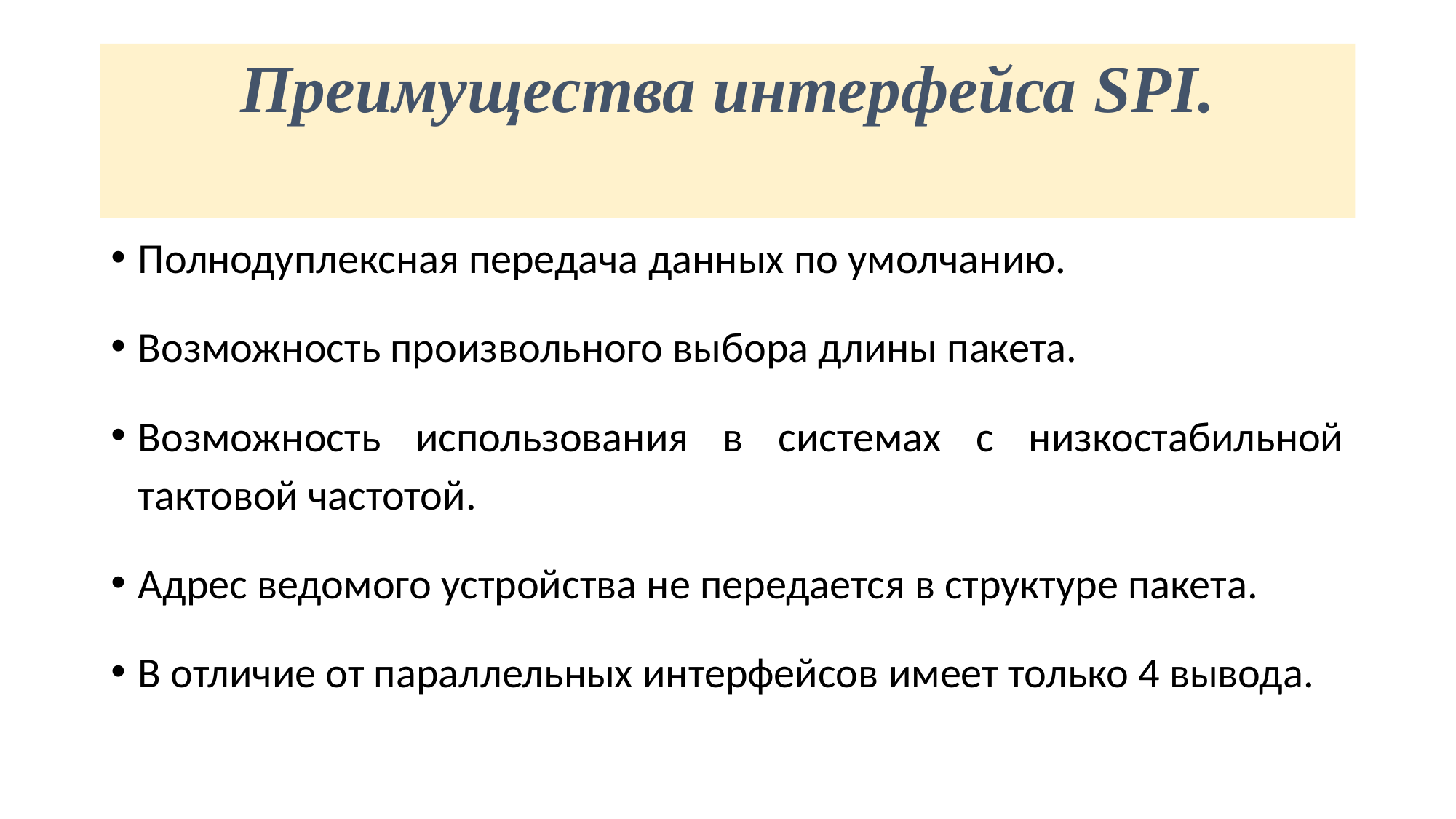

# Преимущества интерфейса SPI.
Полнодуплексная передача данных по умолчанию.
Возможность произвольного выбора длины пакета.
Возможность использования в системах с низкостабильной тактовой частотой.
Адрес ведомого устройства не передается в структуре пакета.
В отличие от параллельных интерфейсов имеет только 4 вывода.